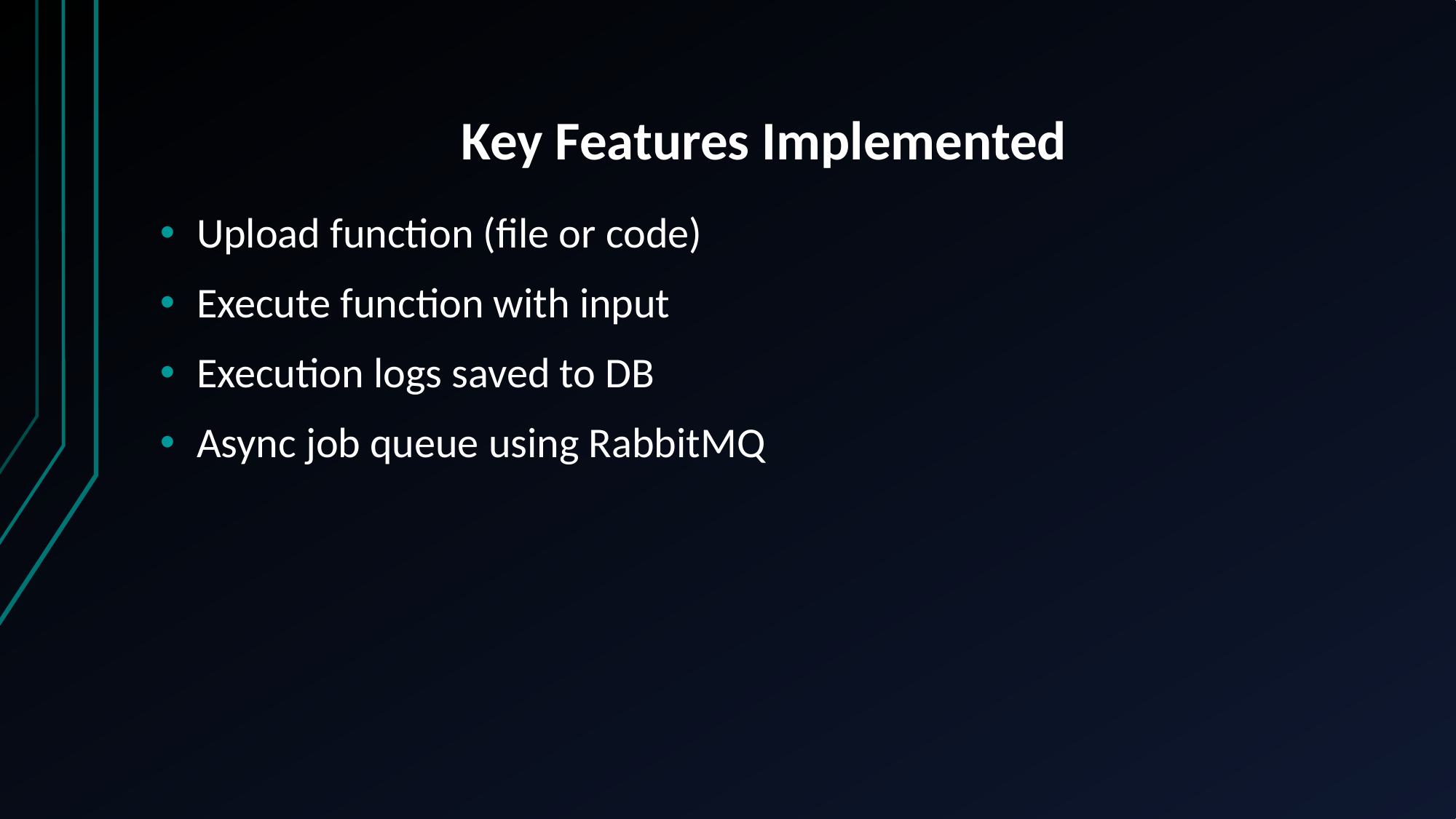

# Key Features Implemented
Upload function (file or code)
Execute function with input
Execution logs saved to DB
Async job queue using RabbitMQ